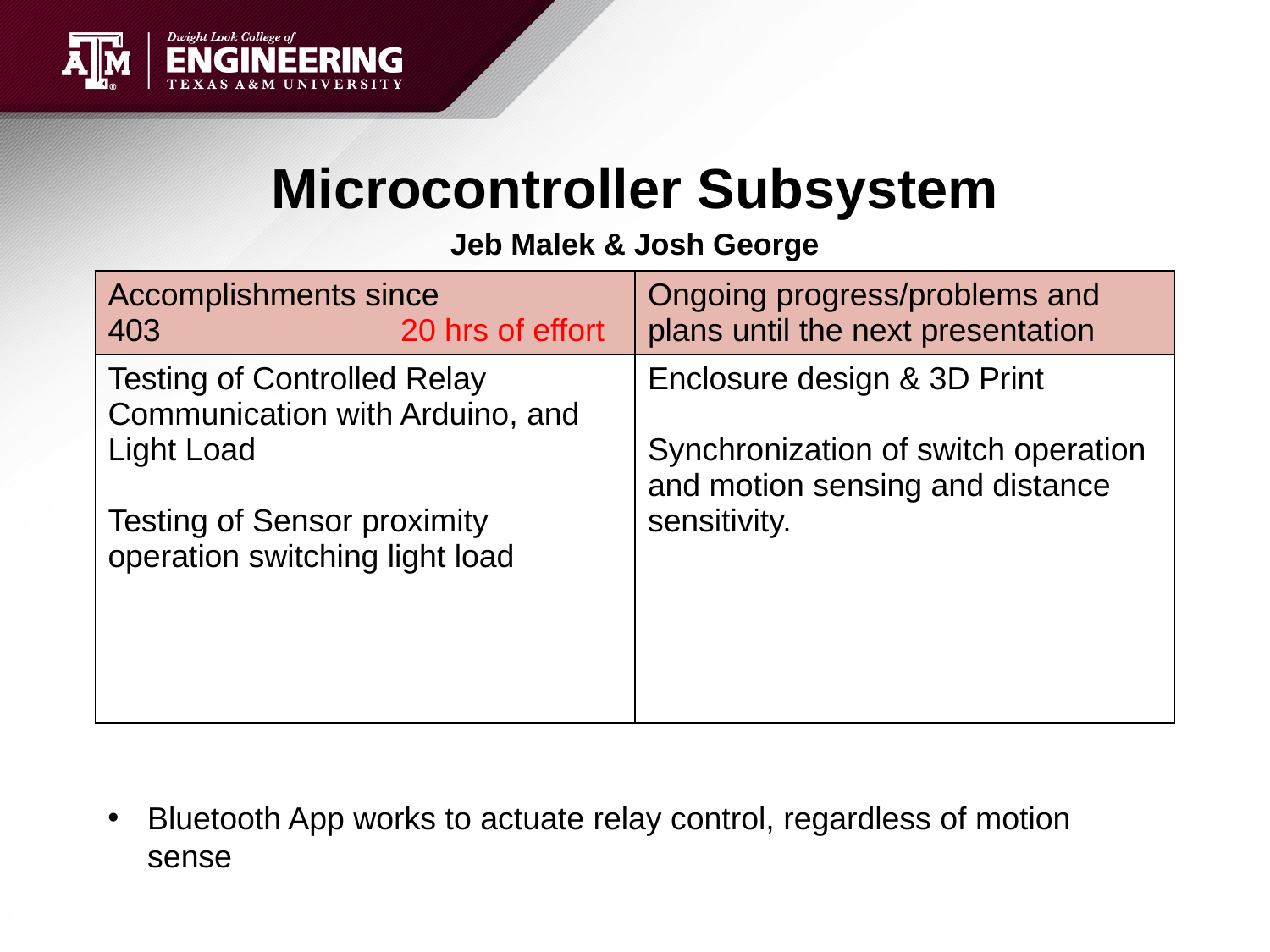

# Microcontroller Subsystem
Jeb Malek & Josh George
| Accomplishments since 403                           20 hrs of effort | Ongoing progress/problems and plans until the next presentation |
| --- | --- |
| Testing of Controlled Relay Communication with Arduino, and Light Load Testing of Sensor proximity operation switching light load | Enclosure design & 3D Print Synchronization of switch operation and motion sensing and distance sensitivity. |
Bluetooth App works to actuate relay control, regardless of motion sense